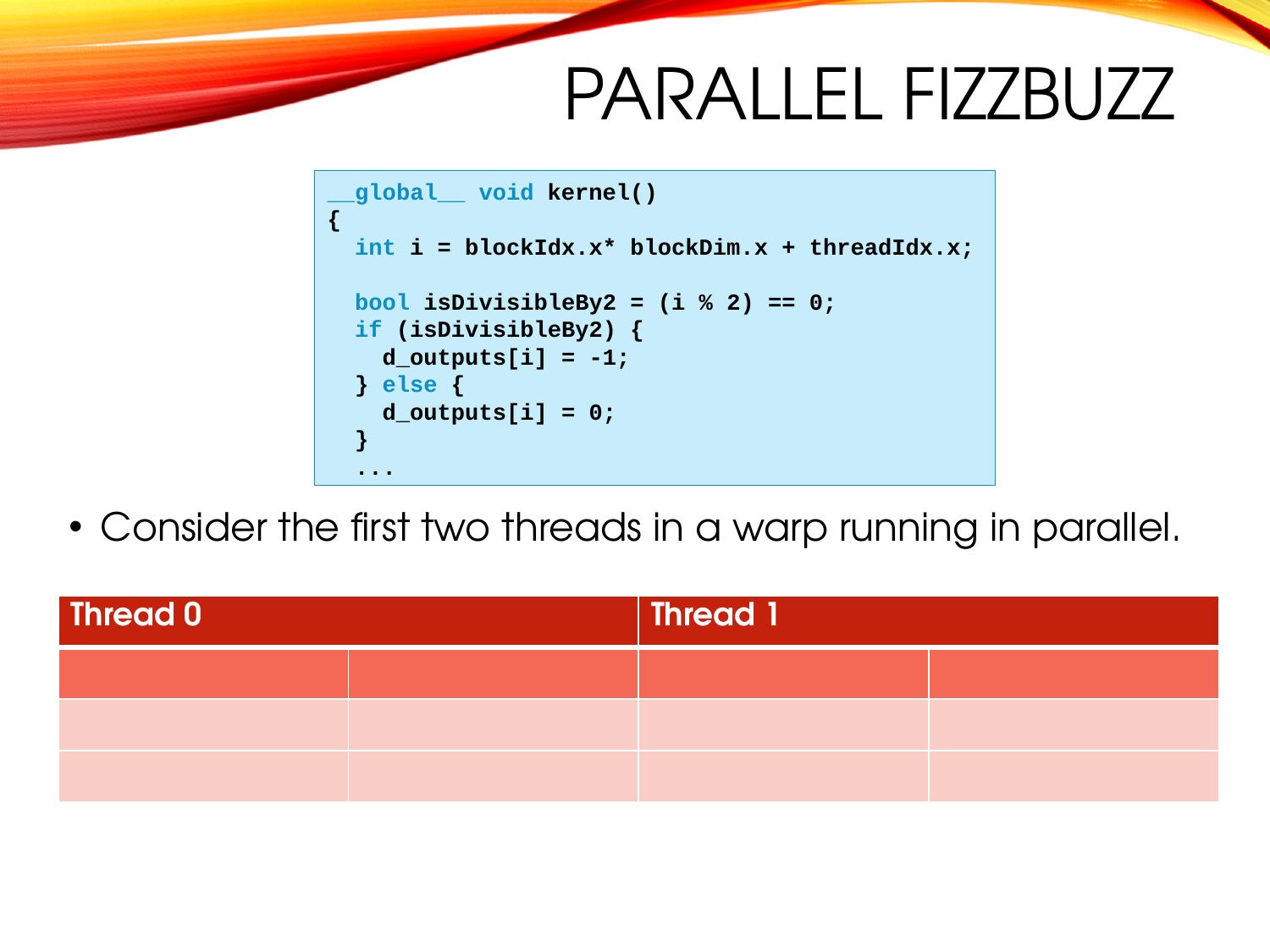

# Parallel fizzbuzz
__global__ void kernel()
{
  int i = blockIdx.x* blockDim.x + threadIdx.x;

  bool isDivisibleBy2 = (i % 2) == 0;
  if (isDivisibleBy2) {
    d_outputs[i] = -1;
  } else {
    d_outputs[i] = 0;
  }
  ...
Consider the first two threads in a warp running in parallel.
| Thread 0 |  | Thread 1 |  |
| --- | --- | --- | --- |
|  |  |  |  |
|  |  |  |  |
|  |  |  |  |